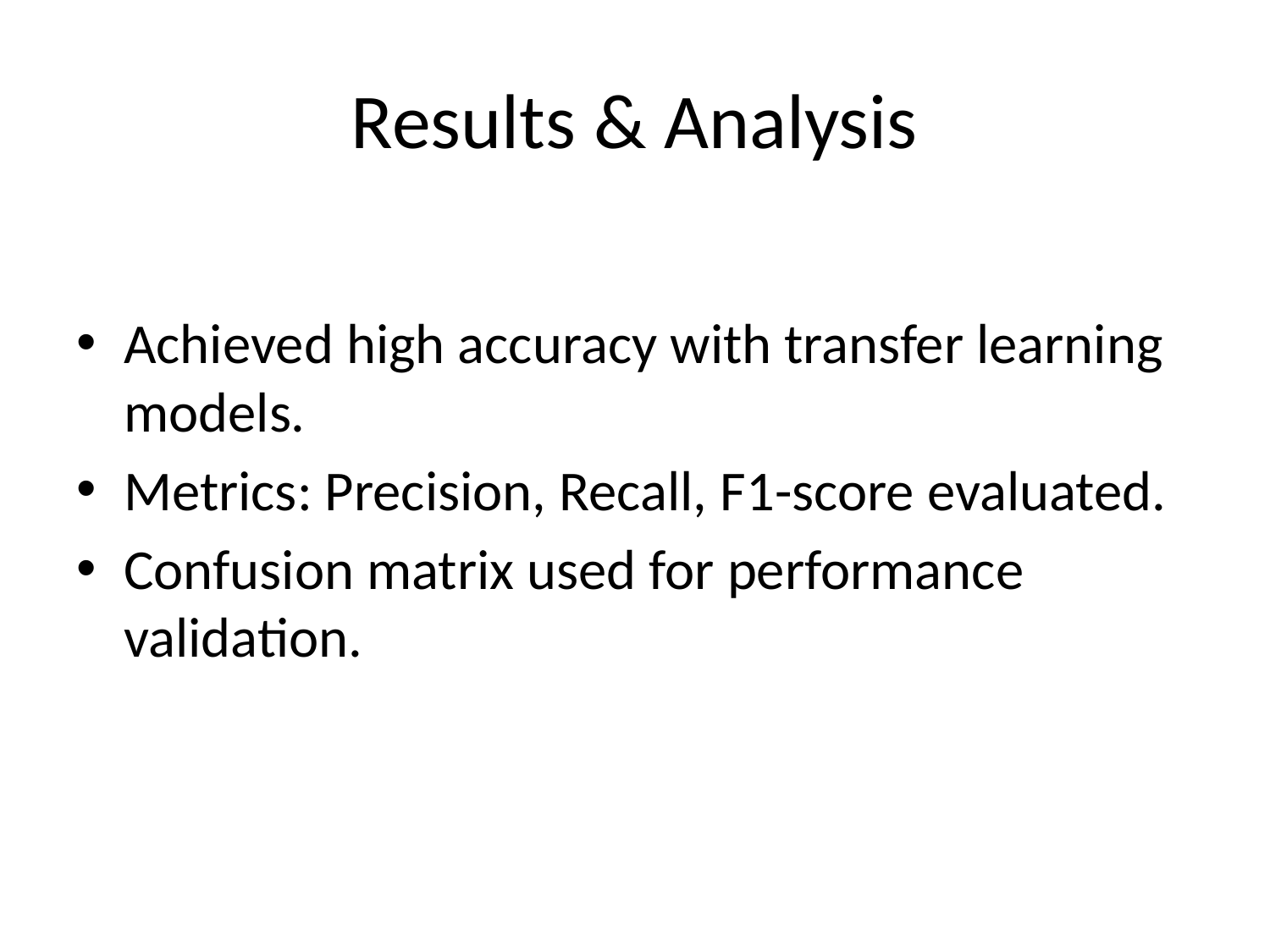

# Results & Analysis

Achieved high accuracy with transfer learning models.
Metrics: Precision, Recall, F1-score evaluated.
Confusion matrix used for performance validation.